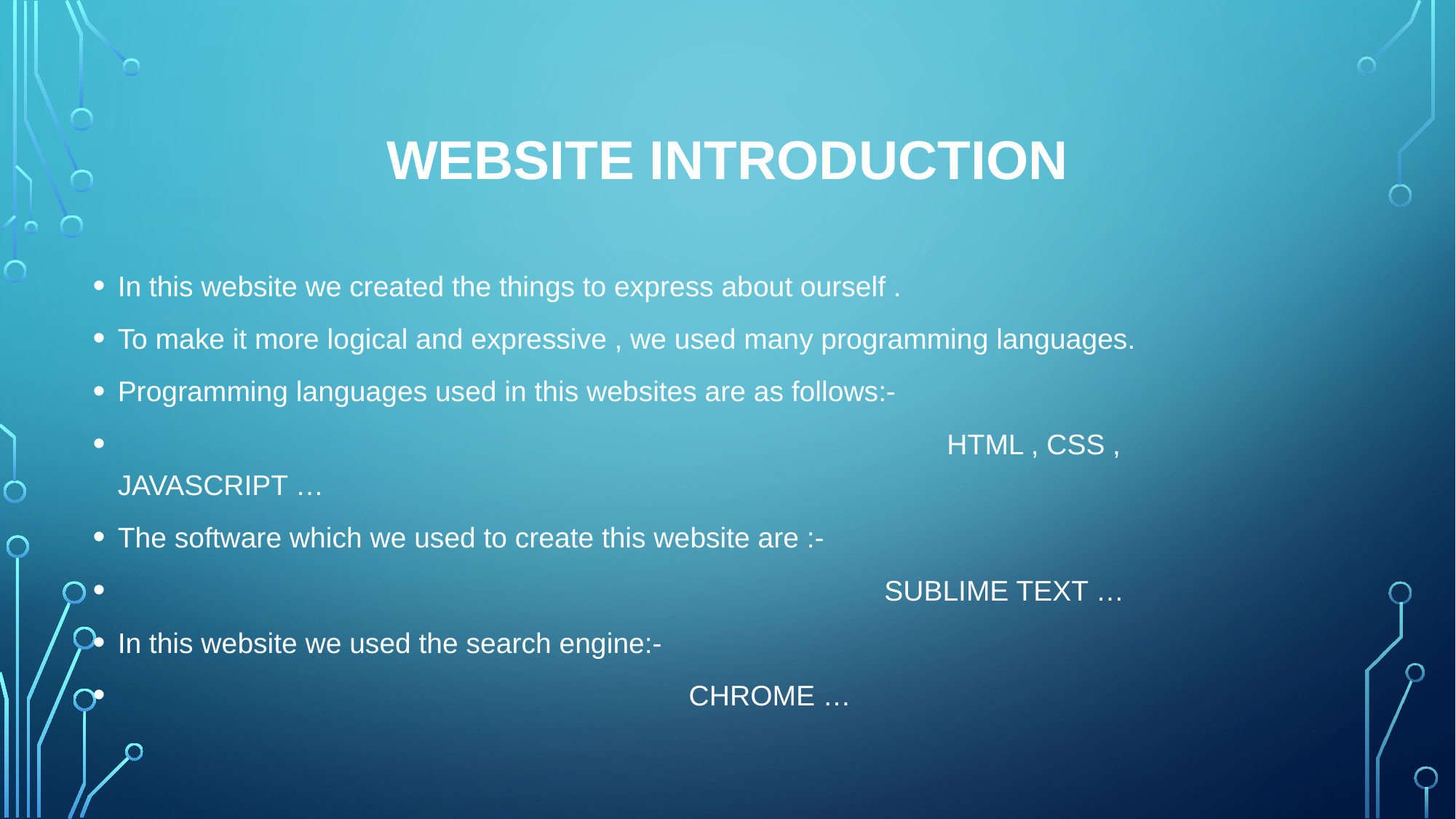

# Website introduction
In this website we created the things to express about ourself .
To make it more logical and expressive , we used many programming languages.
Programming languages used in this websites are as follows:-
                                                                                                          HTML , CSS , JAVASCRIPT …
The software which we used to create this website are :-
                                                                                                  SUBLIME TEXT …
In this website we used the search engine:-
                                                                         CHROME …